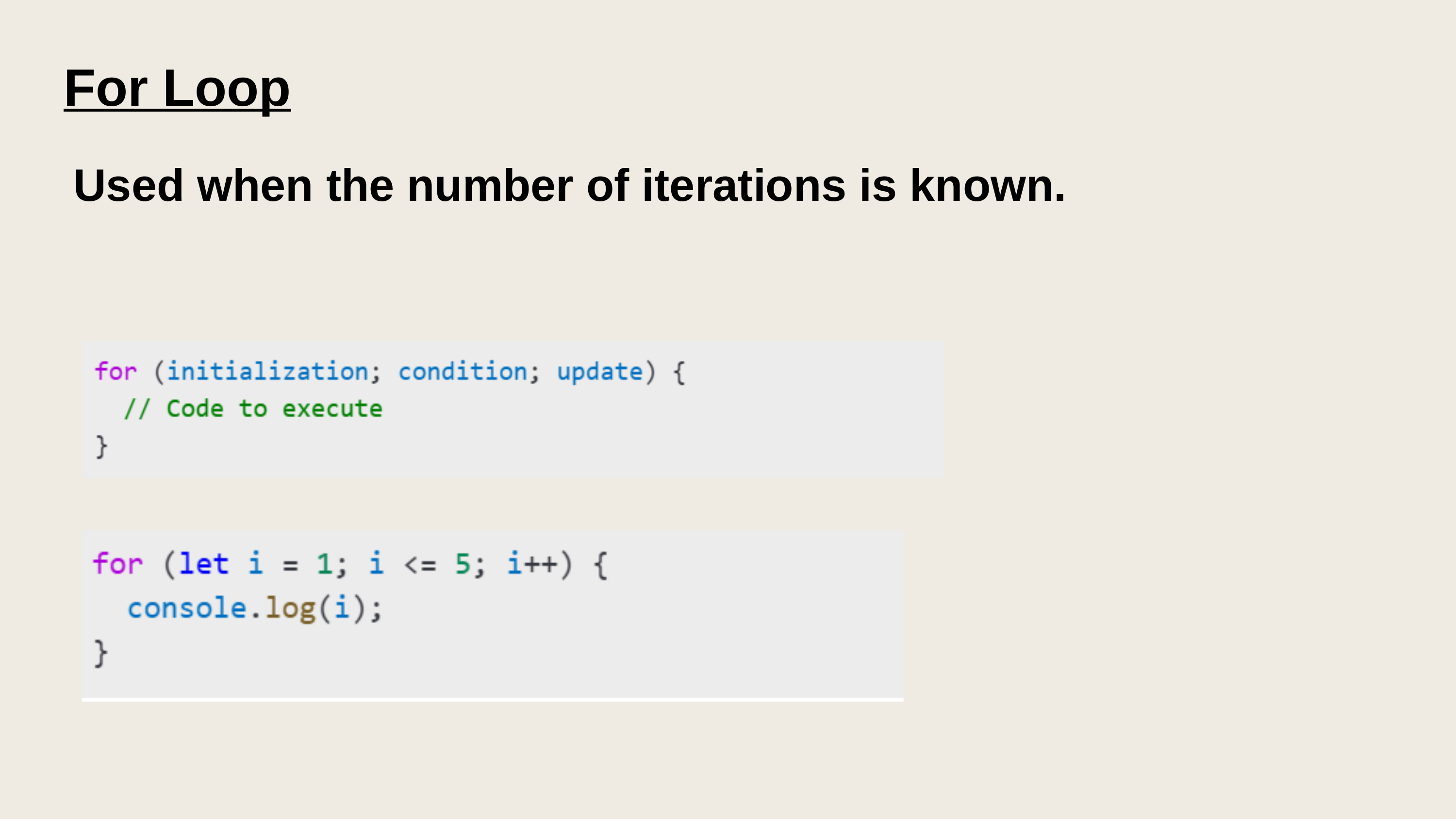

For Loop
Used when the number of iterations is known.